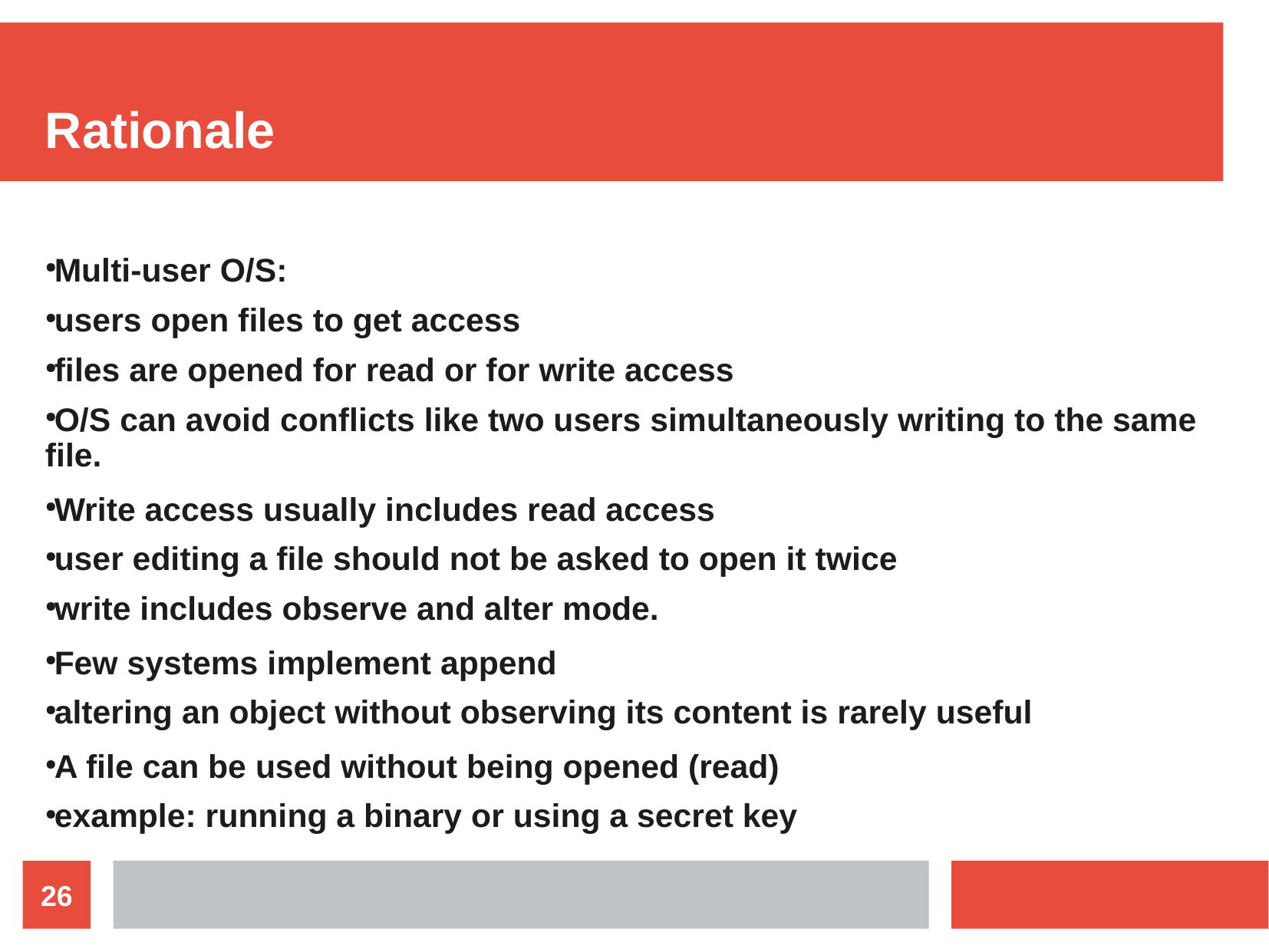

Rationale
Multi-user O/S:
users open files to get access
files are opened for read or for write access
O/S can avoid conflicts like two users simultaneously writing to the same file.
Write access usually includes read access
user editing a file should not be asked to open it twice
write includes observe and alter mode.
Few systems implement append
altering an object without observing its content is rarely useful
A file can be used without being opened (read)
example: running a binary or using a secret key
26